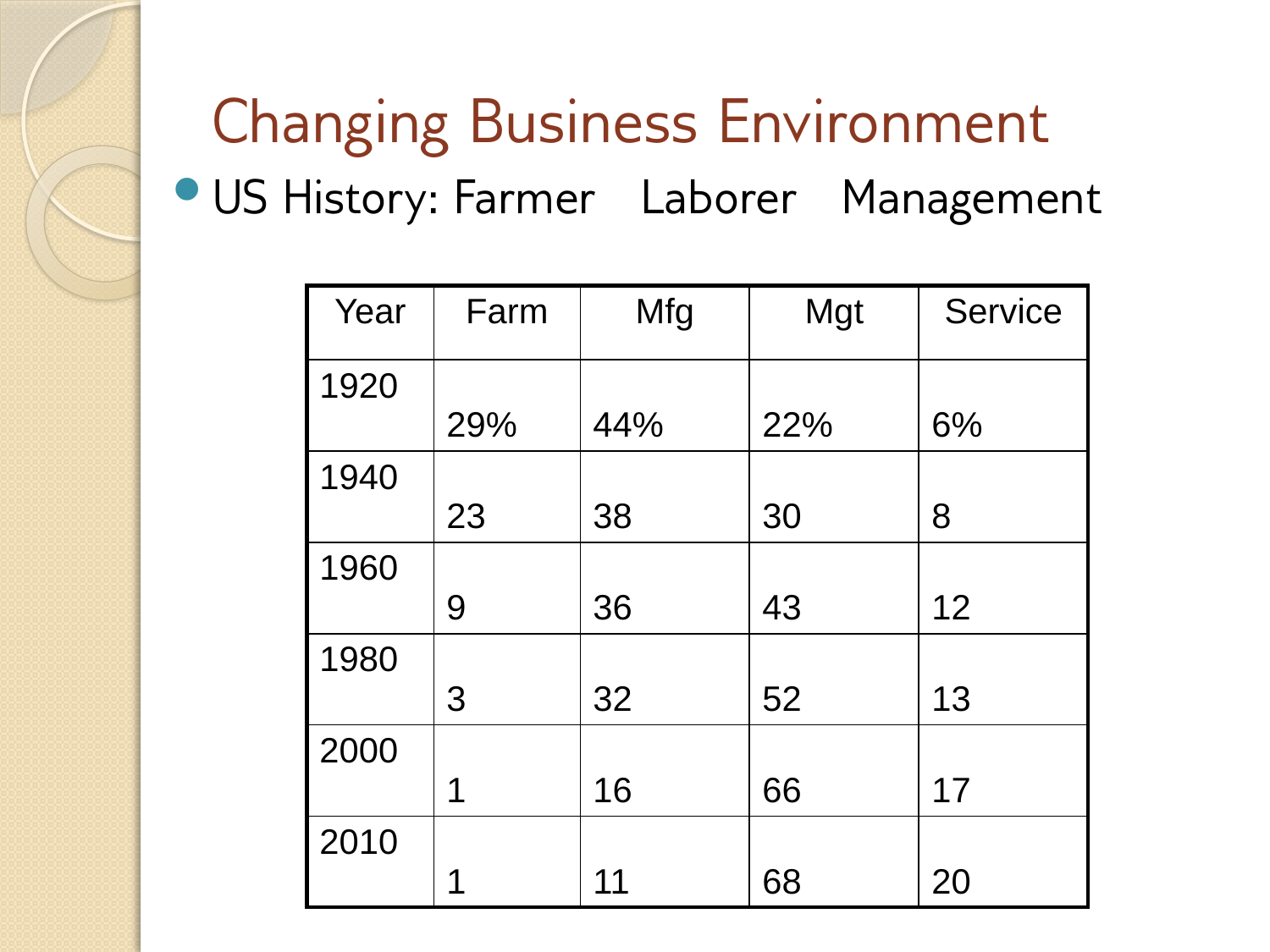

# Changing Business Environment
US History:	 Farmer   Laborer   Management
| Year | Farm | Mfg | Mgt | Service |
| --- | --- | --- | --- | --- |
| 1920 | 29% | 44% | 22% | 6% |
| 1940 | 23 | 38 | 30 | 8 |
| 1960 | 9 | 36 | 43 | 12 |
| 1980 | 3 | 32 | 52 | 13 |
| 2000 | 1 | 16 | 66 | 17 |
| 2010 | 1 | 11 | 68 | 20 |